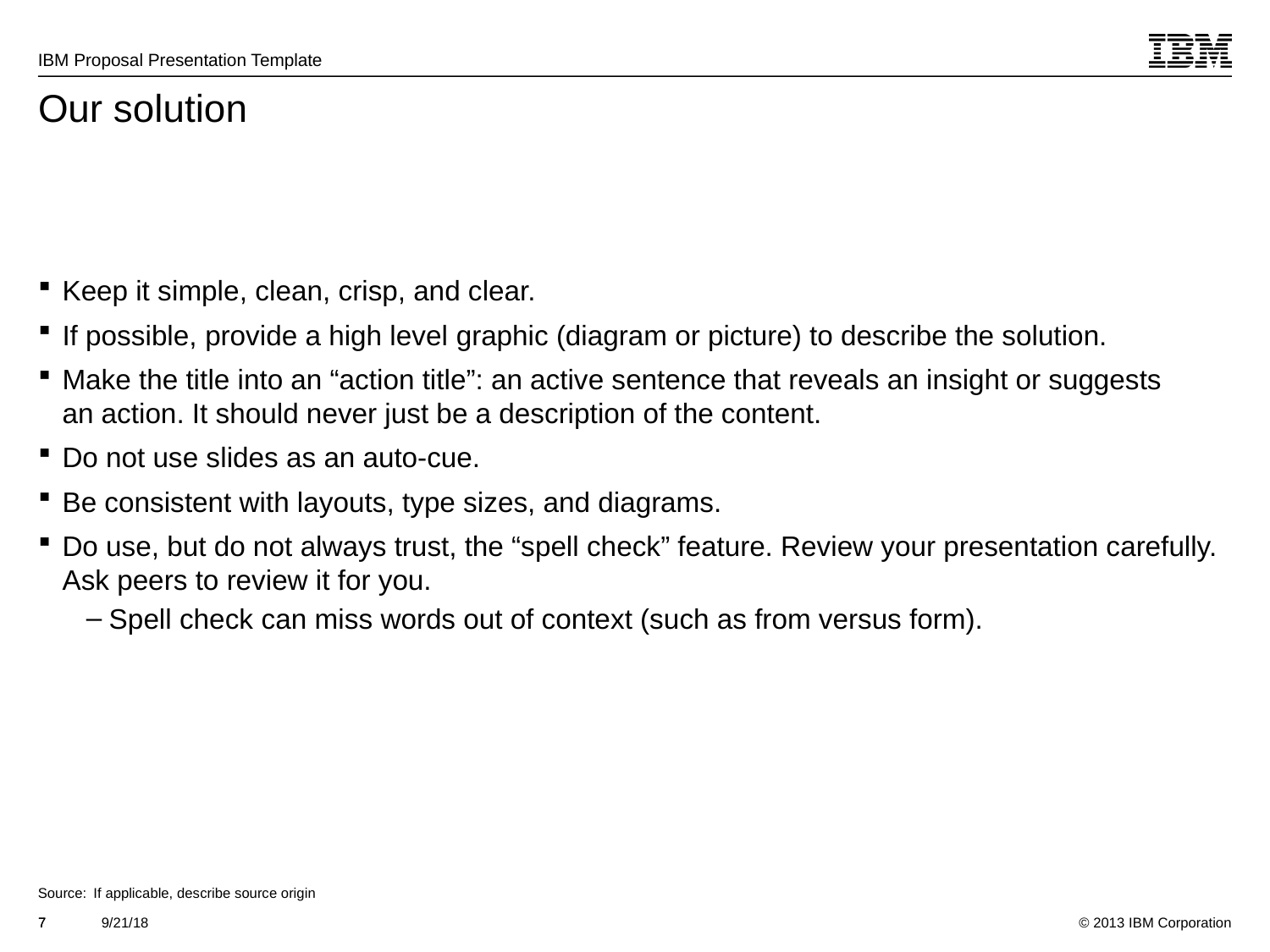

INSTRUCTIONS
Provide an introduction to the solution we’re proposing. Explain what it does. Focus on what we know is attractive and important to this client (their “hot buttons”).
Outline the highlights of how we’ll proceed, and how our approach will deliver value. Reserve the technical details for the “Solution Recommendation” section of this document.

TIP: This solution description should be understandable to anyone reading the proposal (from procurement to LOB and IT). A high-level graphic showing our approach can be useful here.
Consider:
What does this solution do?
What value is created or enabled?
How can we differentiate our proposition by positioning IBM assets?
What’s the go-forward plan (our approach)?  At what stages will the client be able to see value?
Does our approach help to enhance their return on investment (ROI) through better integration, non-proprietary technology, openness, flexibility, or interoperability?

# Our solution
Keep it simple, clean, crisp, and clear.
If possible, provide a high level graphic (diagram or picture) to describe the solution.
Make the title into an “action title”: an active sentence that reveals an insight or suggests
an action. It should never just be a description of the content.
Do not use slides as an auto-cue.
Be consistent with layouts, type sizes, and diagrams.
Do use, but do not always trust, the “spell check” feature. Review your presentation carefully. Ask peers to review it for you.
Spell check can miss words out of context (such as from versus form).
Source:	If applicable, describe source origin
7
7